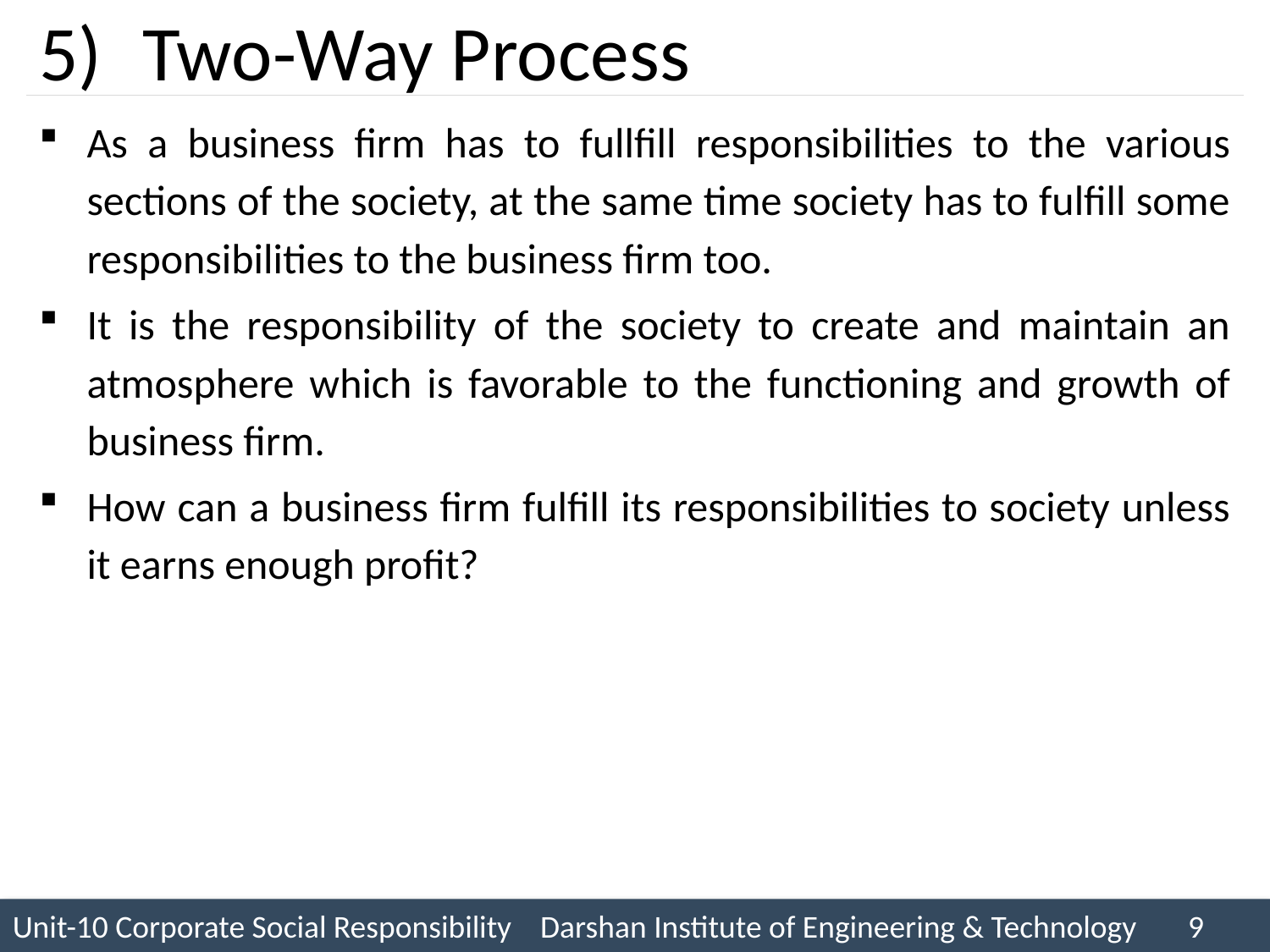

# Two-Way Process
As a business firm has to fullfill responsibilities to the various sections of the society, at the same time society has to fulfill some responsibilities to the business firm too.
It is the responsibility of the society to create and maintain an atmosphere which is favorable to the functioning and growth of business firm.
How can a business firm fulfill its responsibilities to society unless it earns enough profit?